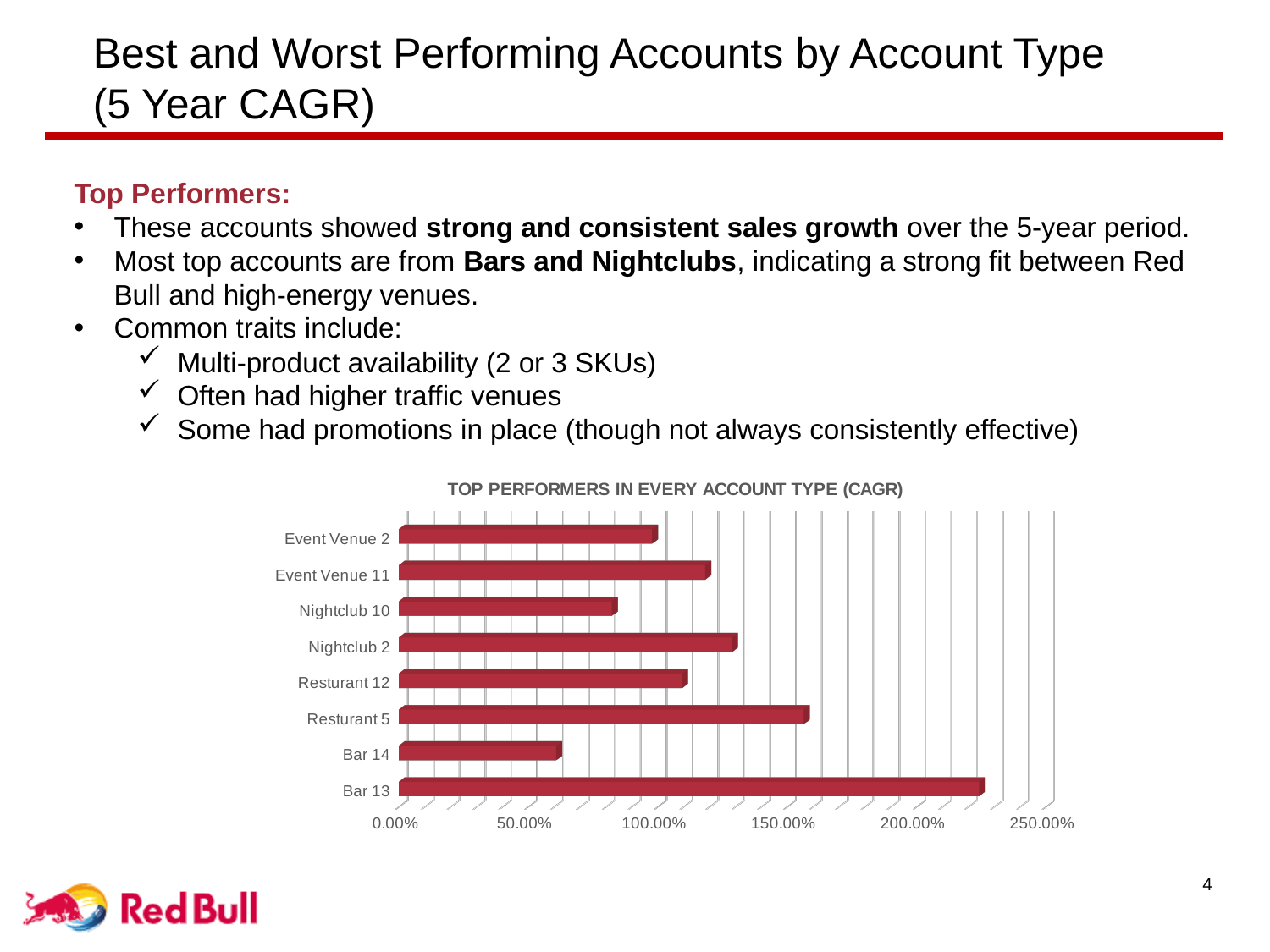

# Best and Worst Performing Accounts by Account Type (5 Year CAGR)
Top Performers:
These accounts showed strong and consistent sales growth over the 5-year period.
Most top accounts are from Bars and Nightclubs, indicating a strong fit between Red Bull and high-energy venues.
Common traits include:
Multi-product availability (2 or 3 SKUs)
Often had higher traffic venues
Some had promotions in place (though not always consistently effective)

[unsupported chart]